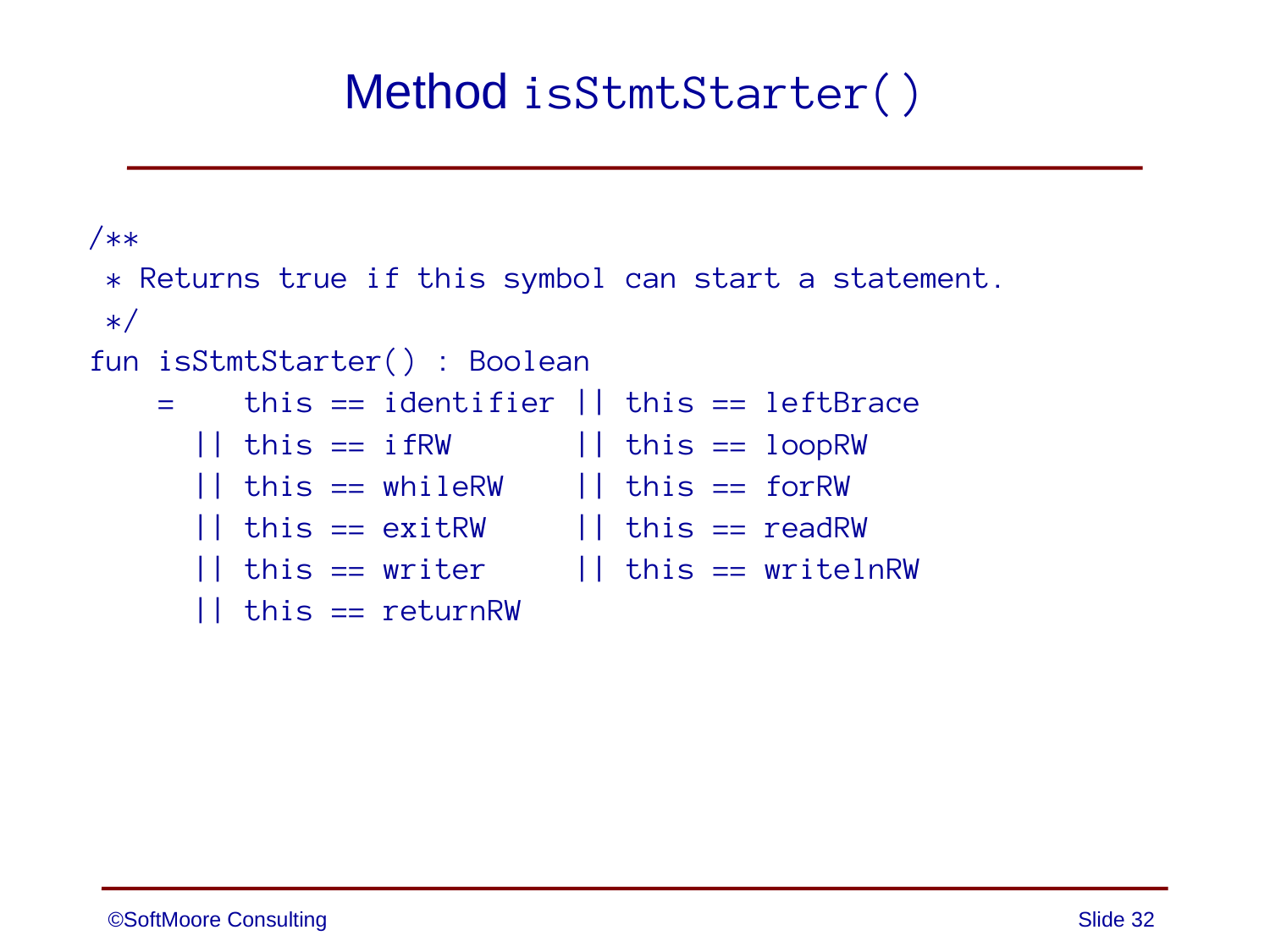

# Method isStmtStarter()
/**
 * Returns true if this symbol can start a statement.
 */
fun isStmtStarter() : Boolean
    =    this == identifier || this == leftBrace
      || this == ifRW       || this == loopRW
      || this == whileRW    || this == forRW
      || this == exitRW     || this == readRW
      || this == writer     || this == writelnRW
      || this == returnRW
©SoftMoore Consulting
Slide 32